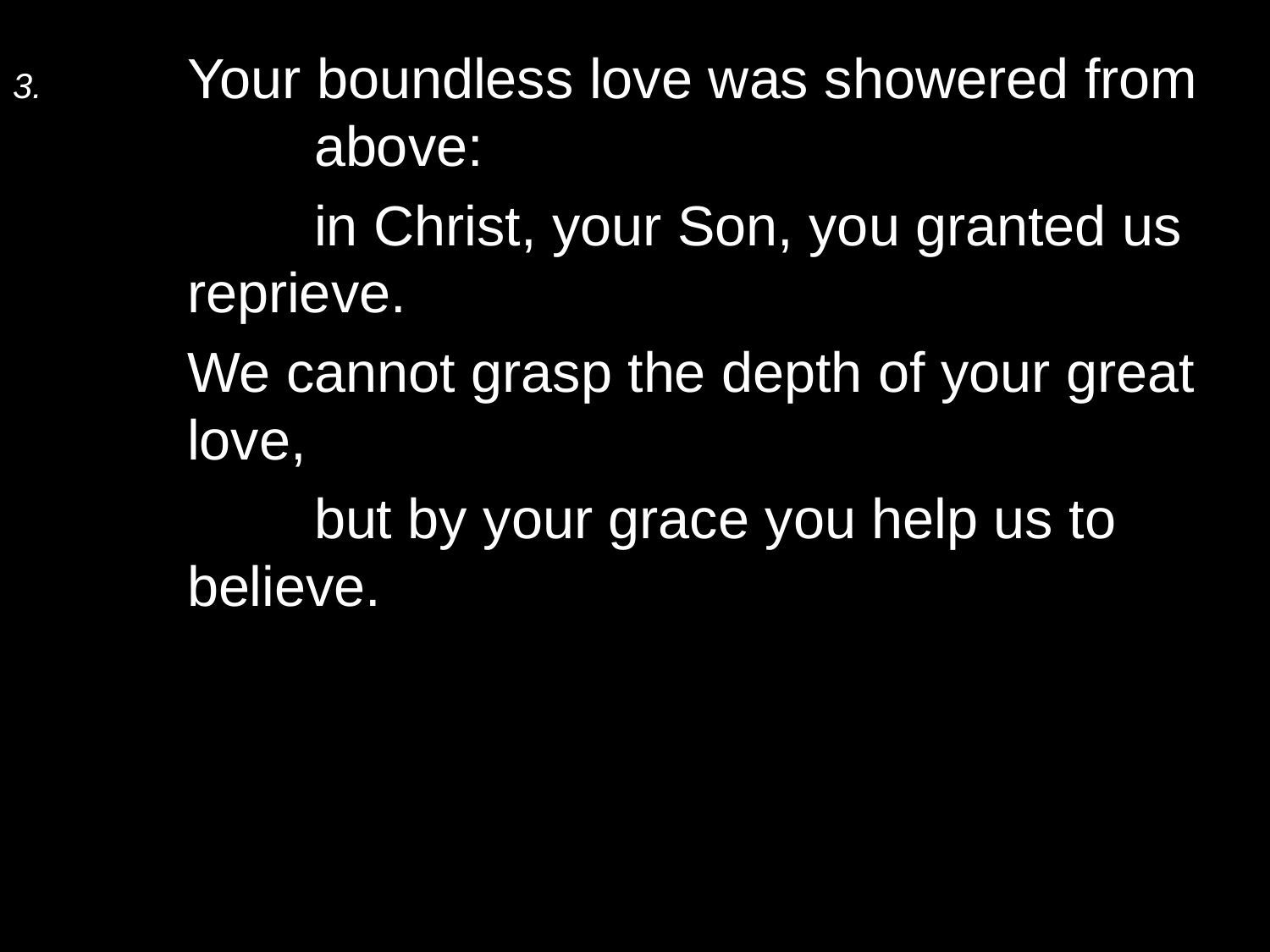

3.	Your boundless love was showered from 	above:
		in Christ, your Son, you granted us reprieve.
	We cannot grasp the depth of your great love,
		but by your grace you help us to believe.